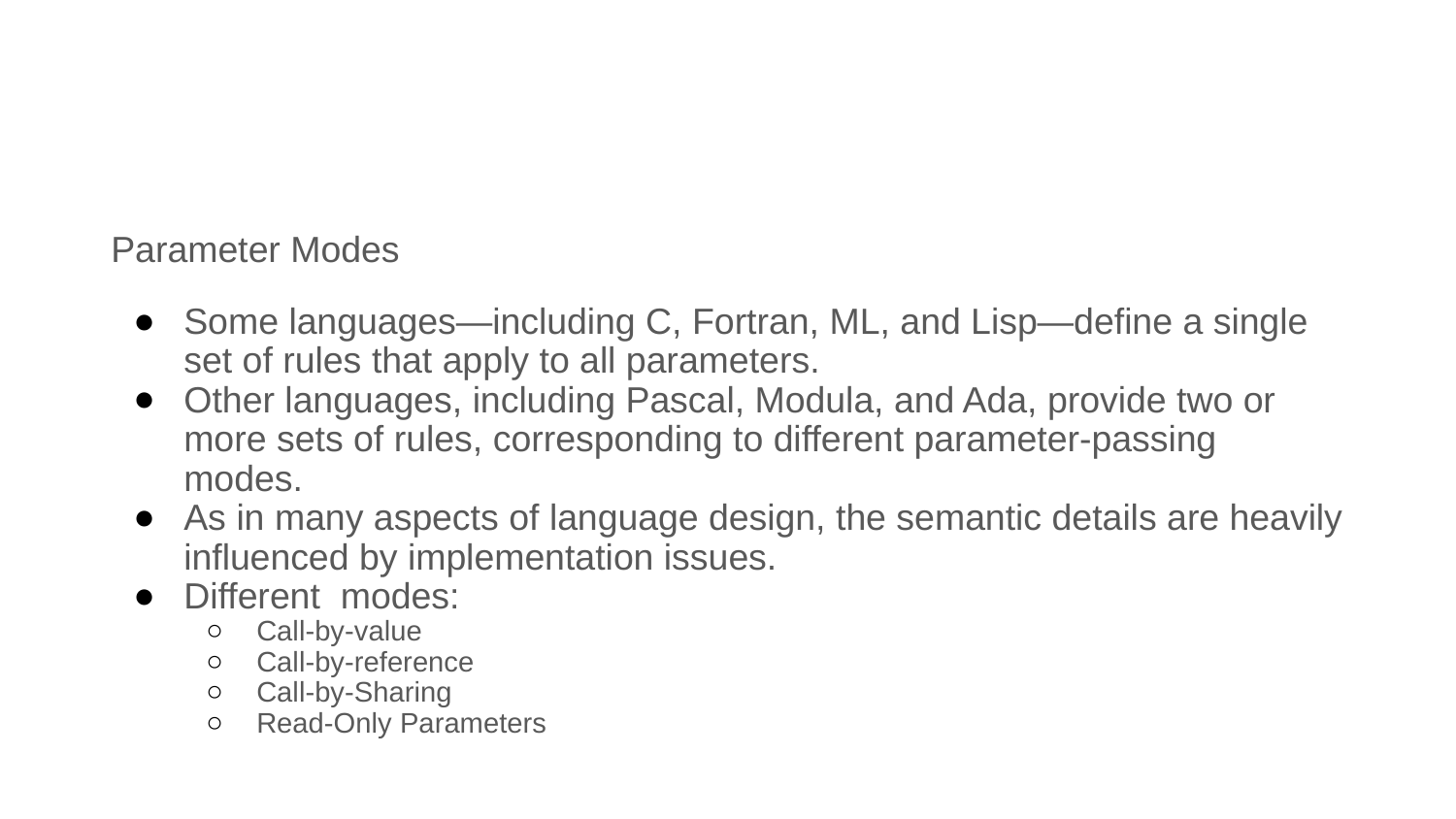

#
Parameter Modes
Some languages—including C, Fortran, ML, and Lisp—define a single set of rules that apply to all parameters.
Other languages, including Pascal, Modula, and Ada, provide two or more sets of rules, corresponding to different parameter-passing modes.
As in many aspects of language design, the semantic details are heavily influenced by implementation issues.
Different  modes:
Call-by-value
Call-by-reference
Call-by-Sharing
Read-Only Parameters